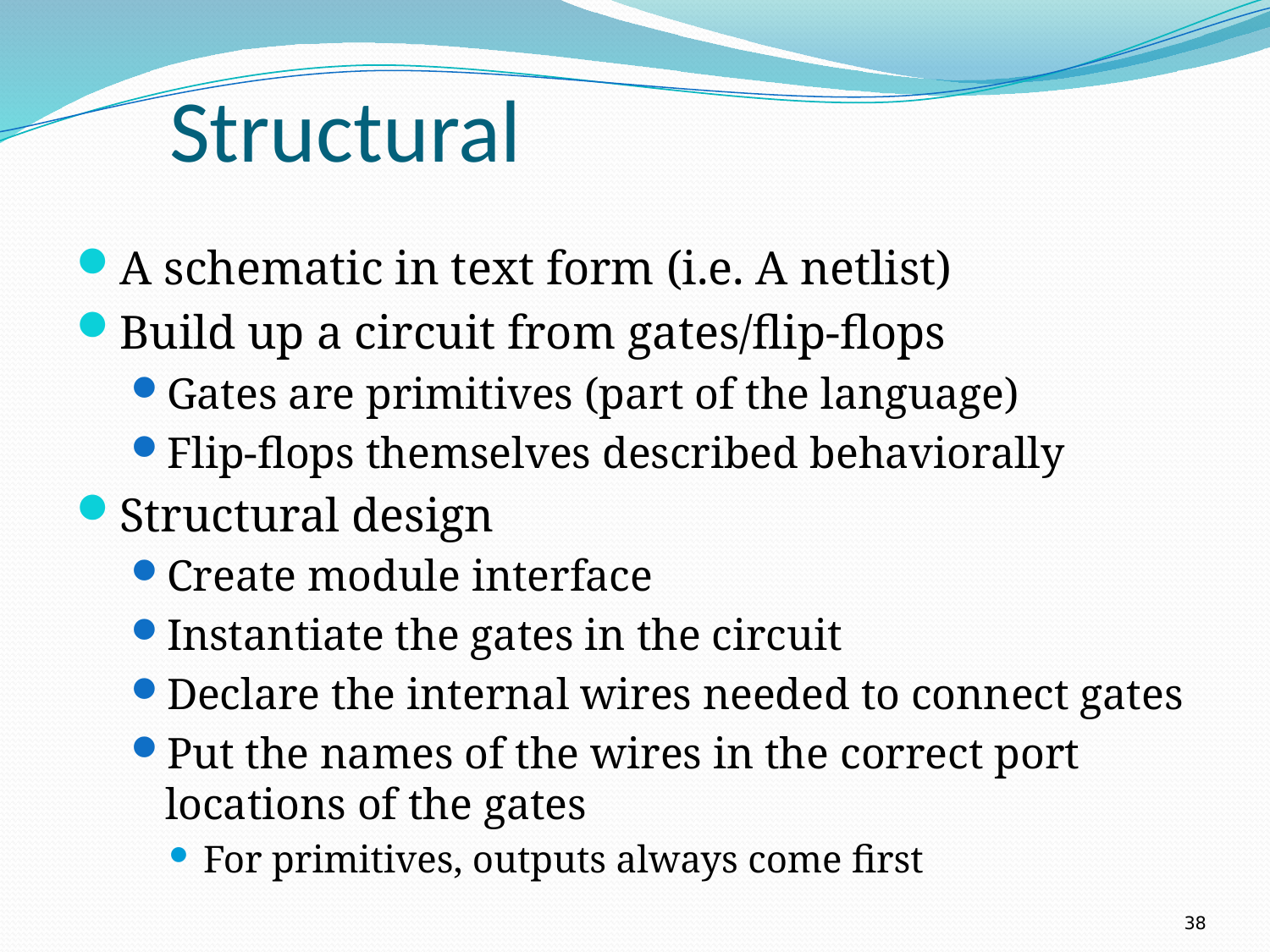

# Structural
A schematic in text form (i.e. A netlist)
Build up a circuit from gates/flip-flops
Gates are primitives (part of the language)
Flip-flops themselves described behaviorally
Structural design
Create module interface
Instantiate the gates in the circuit
Declare the internal wires needed to connect gates
Put the names of the wires in the correct port locations of the gates
For primitives, outputs always come first
38